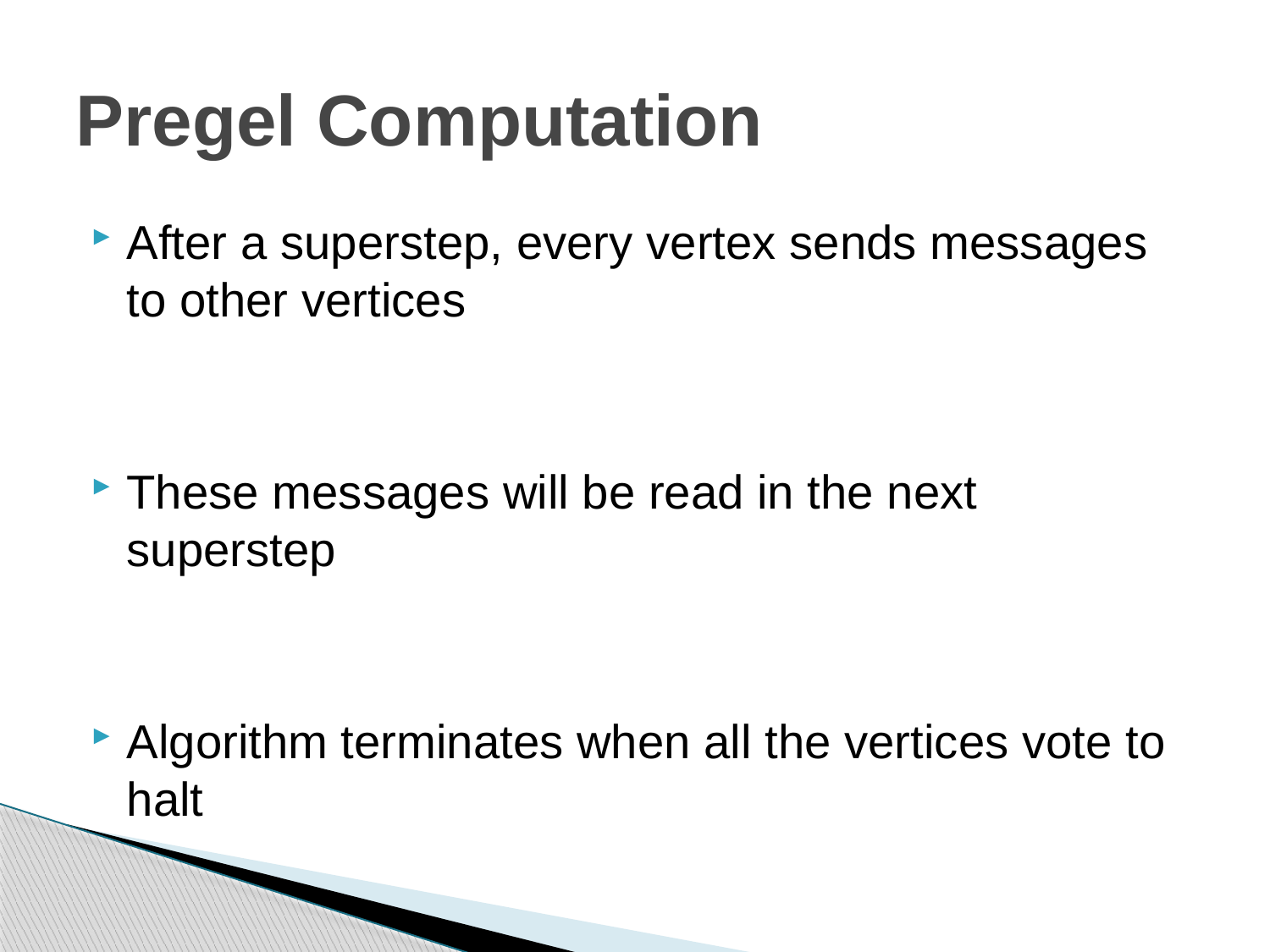

# Pregel Computation
After a superstep, every vertex sends messages to other vertices

These messages will be read in the next superstep

Algorithm terminates when all the vertices vote to halt